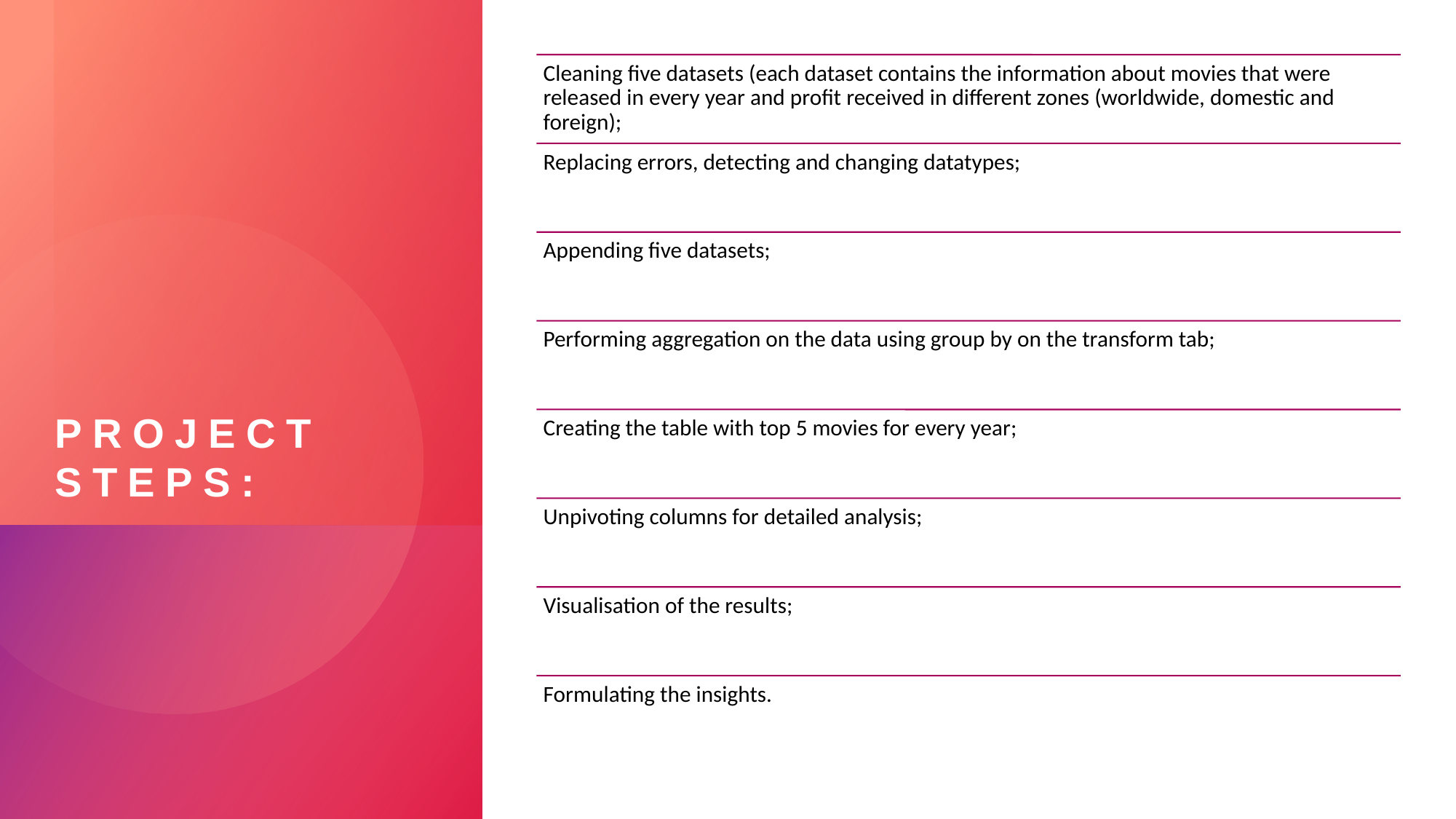

Cleaning five datasets (each dataset contains the information about movies that were released in every year and profit received in different zones (worldwide, domestic and foreign);
Replacing errors, detecting and changing datatypes;
Appending five datasets;
Performing aggregation on the data using group by on the transform tab;
Creating the table with top 5 movies for every year;
Unpivoting columns for detailed analysis;
Visualisation of the results;
Formulating the insights.
# Project Steps: